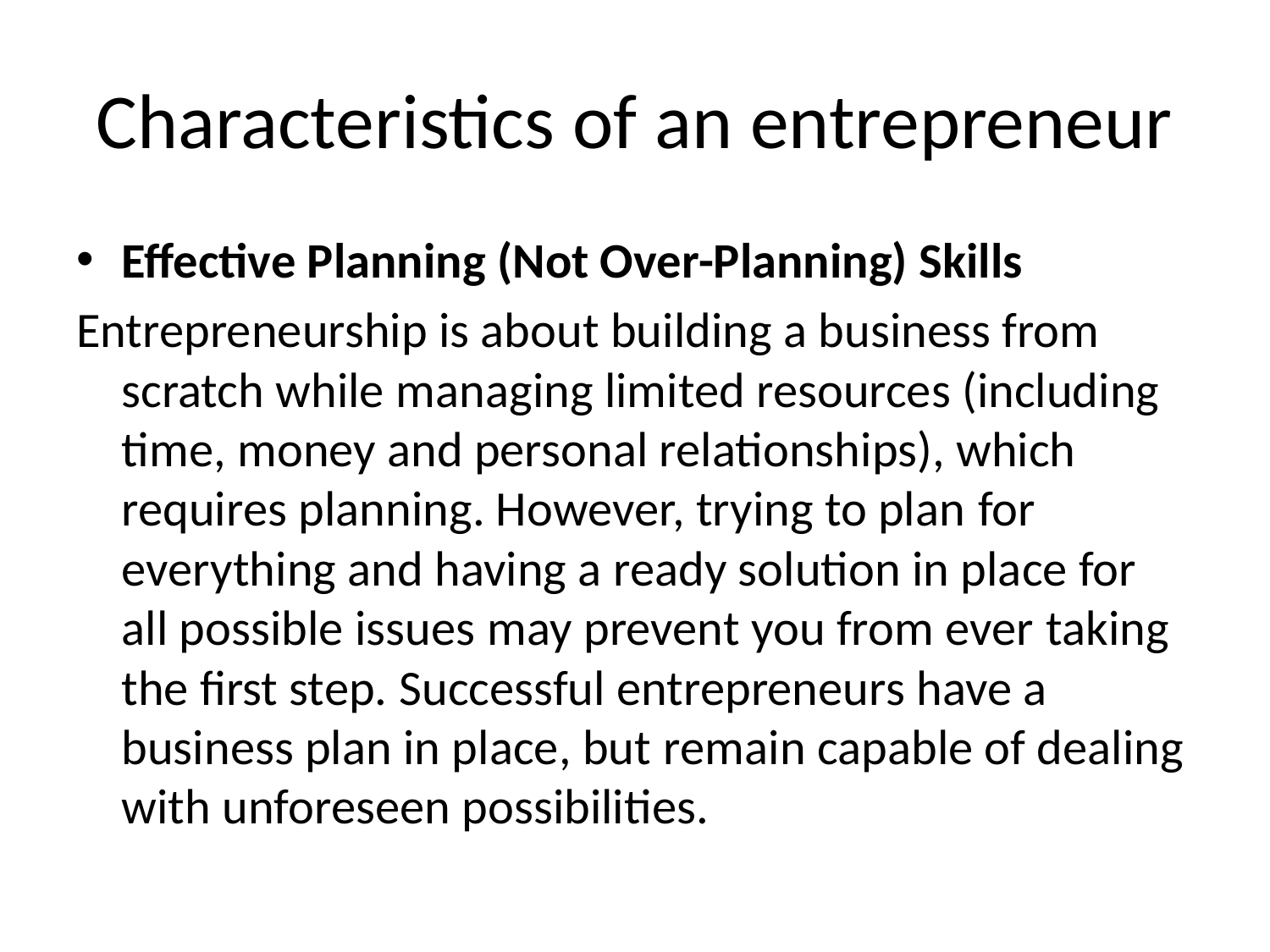

# Characteristics of an entrepreneur
Effective Planning (Not Over-Planning) Skills
Entrepreneurship is about building a business from scratch while managing limited resources (including time, money and personal relationships), which requires planning. However, trying to plan for everything and having a ready solution in place for all possible issues may prevent you from ever taking the first step. Successful entrepreneurs have a business plan in place, but remain capable of dealing with unforeseen possibilities.